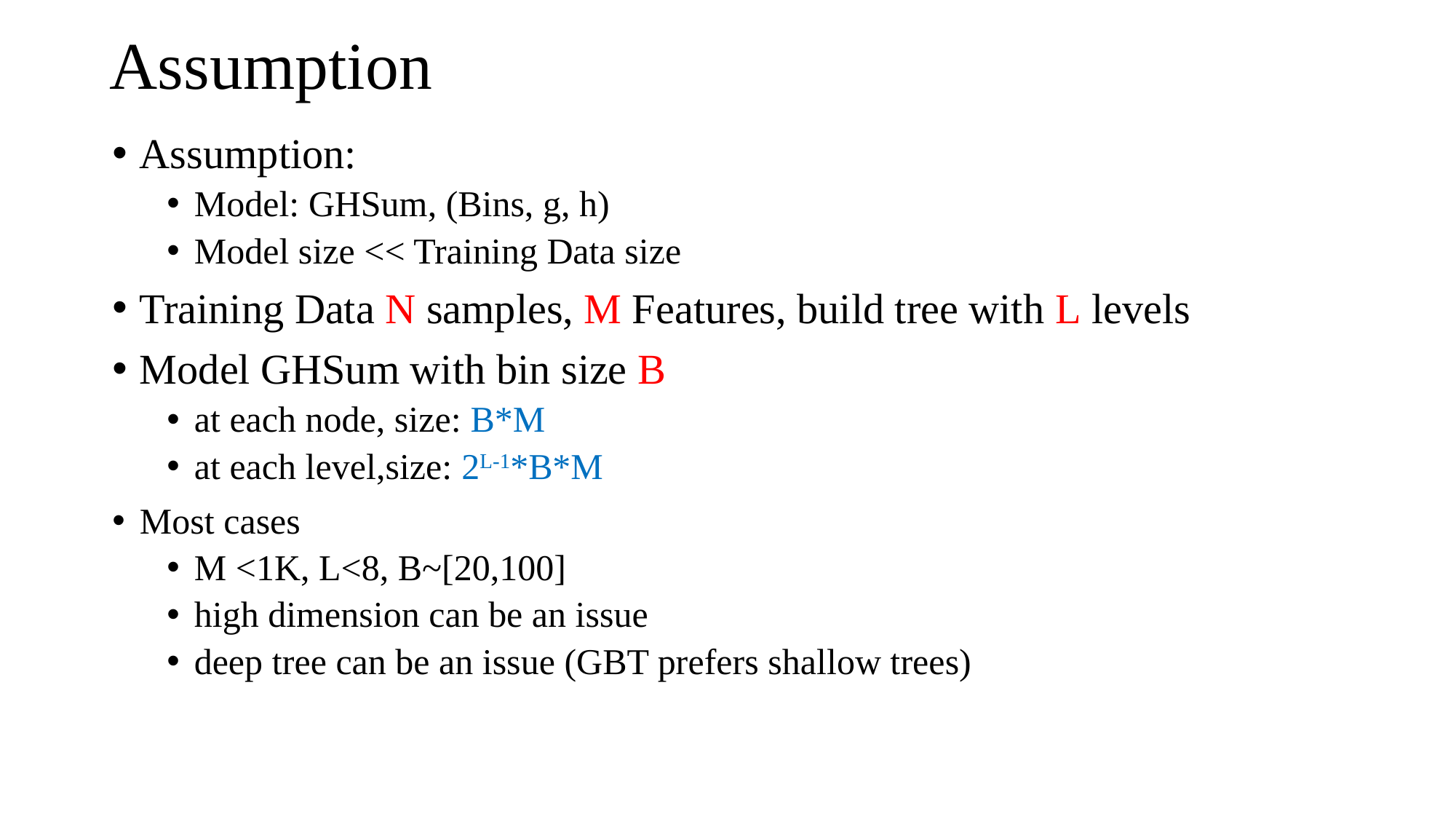

# Assumption
Assumption:
Model: GHSum, (Bins, g, h)
Model size << Training Data size
Training Data N samples, M Features, build tree with L levels
Model GHSum with bin size B
at each node, size: B*M
at each level,size: 2L-1*B*M
Most cases
M <1K, L<8, B~[20,100]
high dimension can be an issue
deep tree can be an issue (GBT prefers shallow trees)